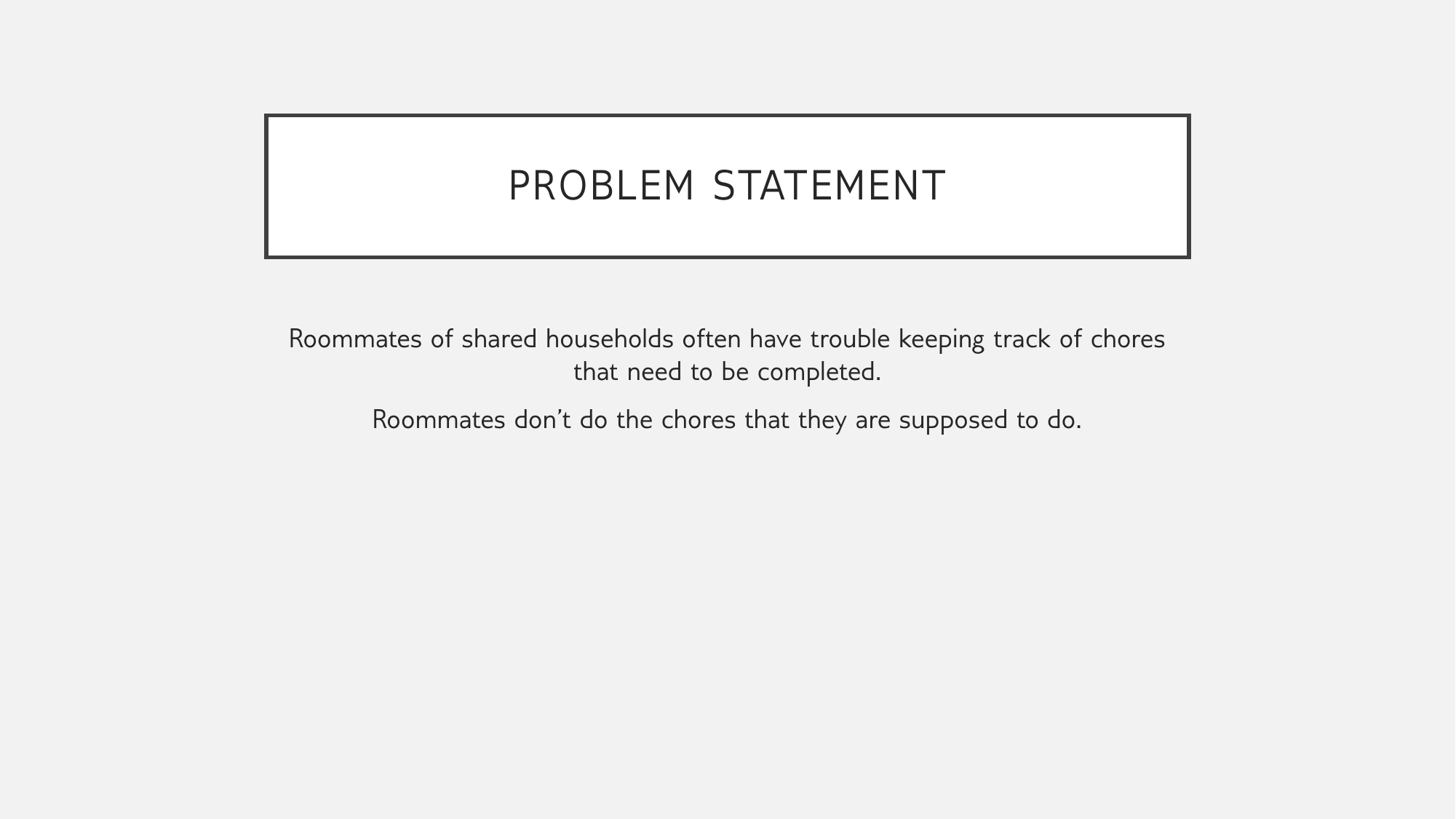

# Problem statement
Roommates of shared households often have trouble keeping track of chores that need to be completed.
Roommates don’t do the chores that they are supposed to do.